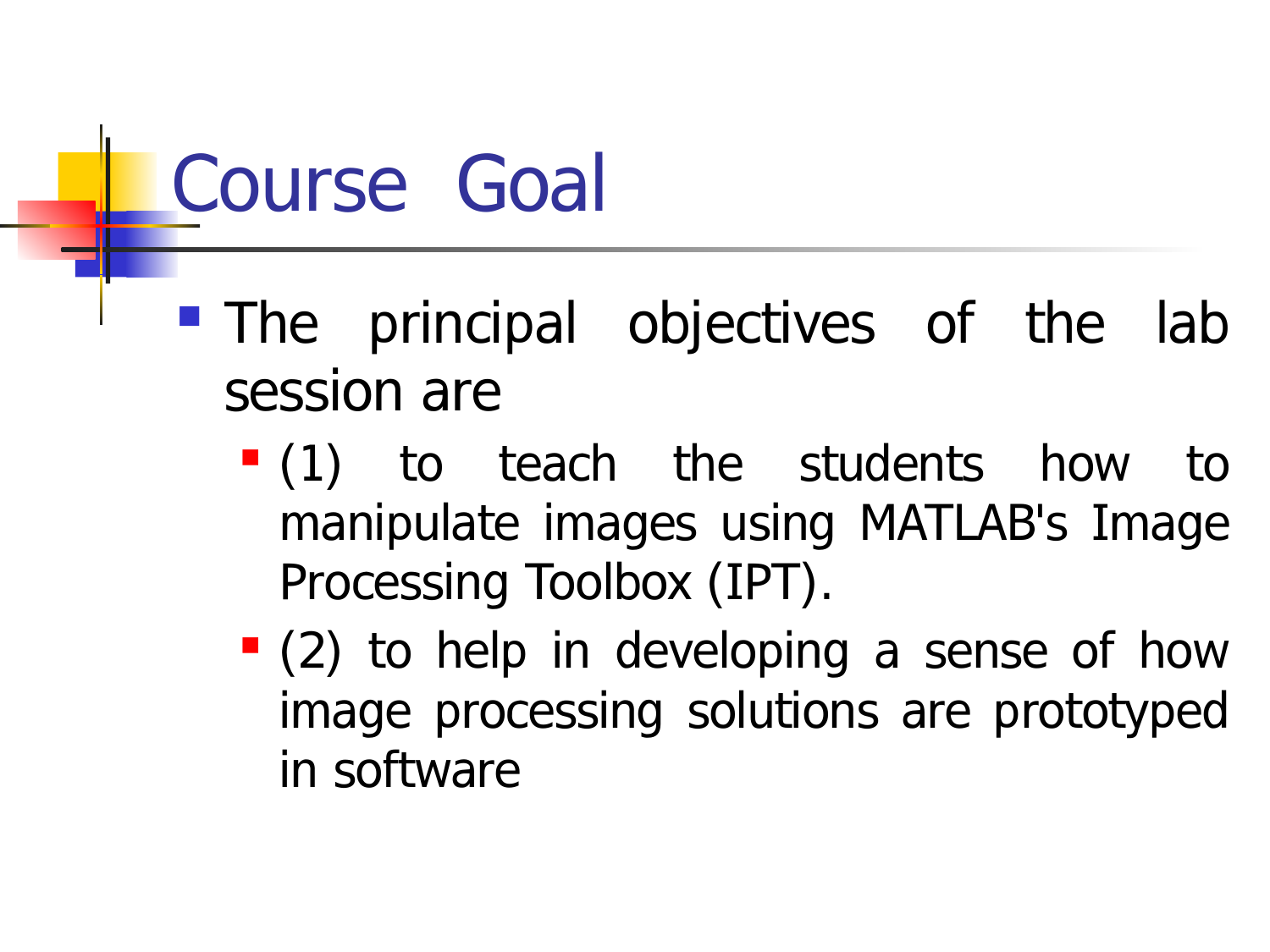

# Course  Goal
The principal objectives of the lab session are
(1) to teach the students how to manipulate images using MATLAB's Image Processing Toolbox (IPT).
(2) to help in developing a sense of how image processing solutions are prototyped in software